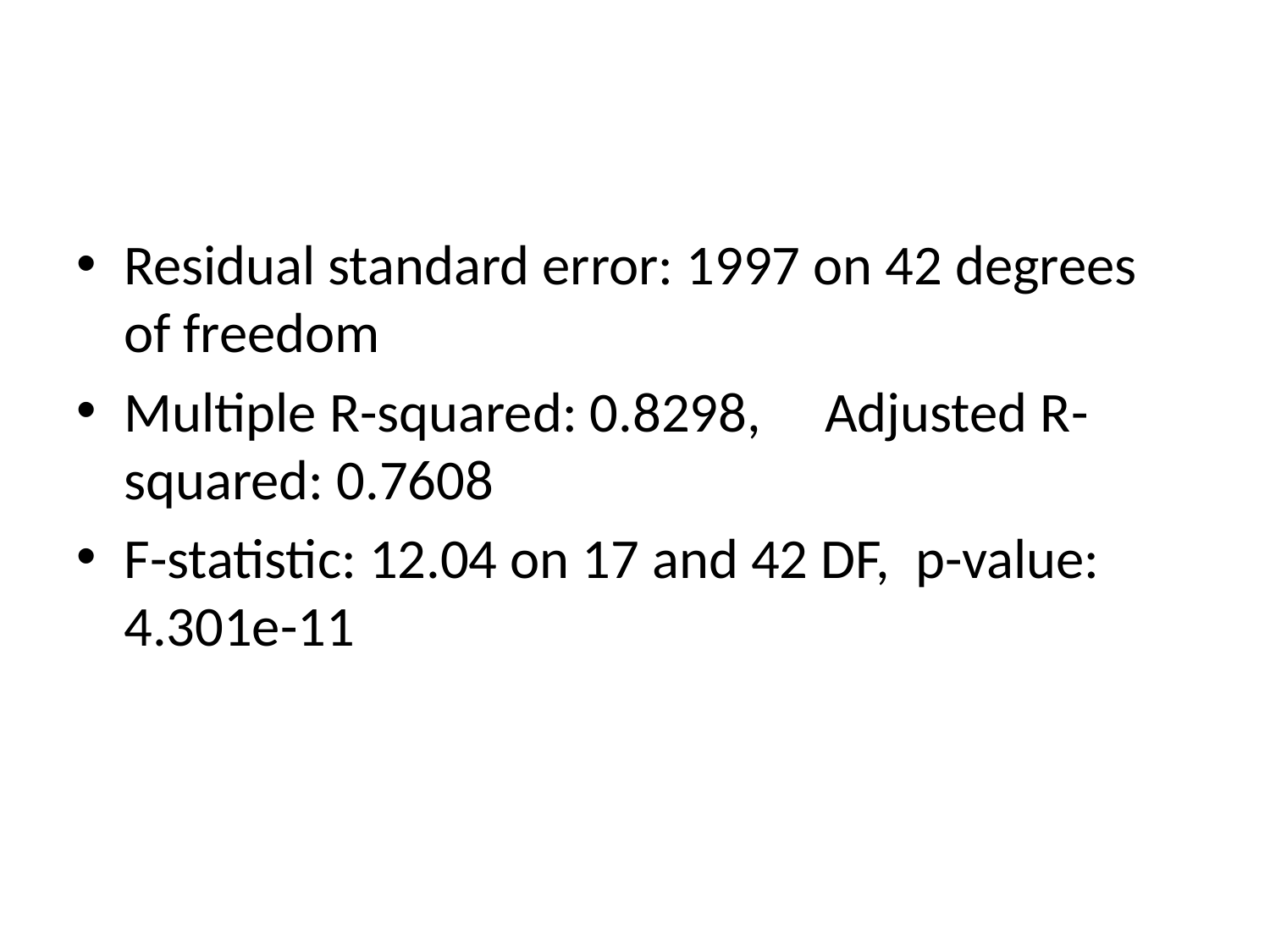

#
Residual standard error: 1997 on 42 degrees of freedom
Multiple R-squared: 0.8298,     Adjusted R-squared: 0.7608
F-statistic: 12.04 on 17 and 42 DF,  p-value: 4.301e-11